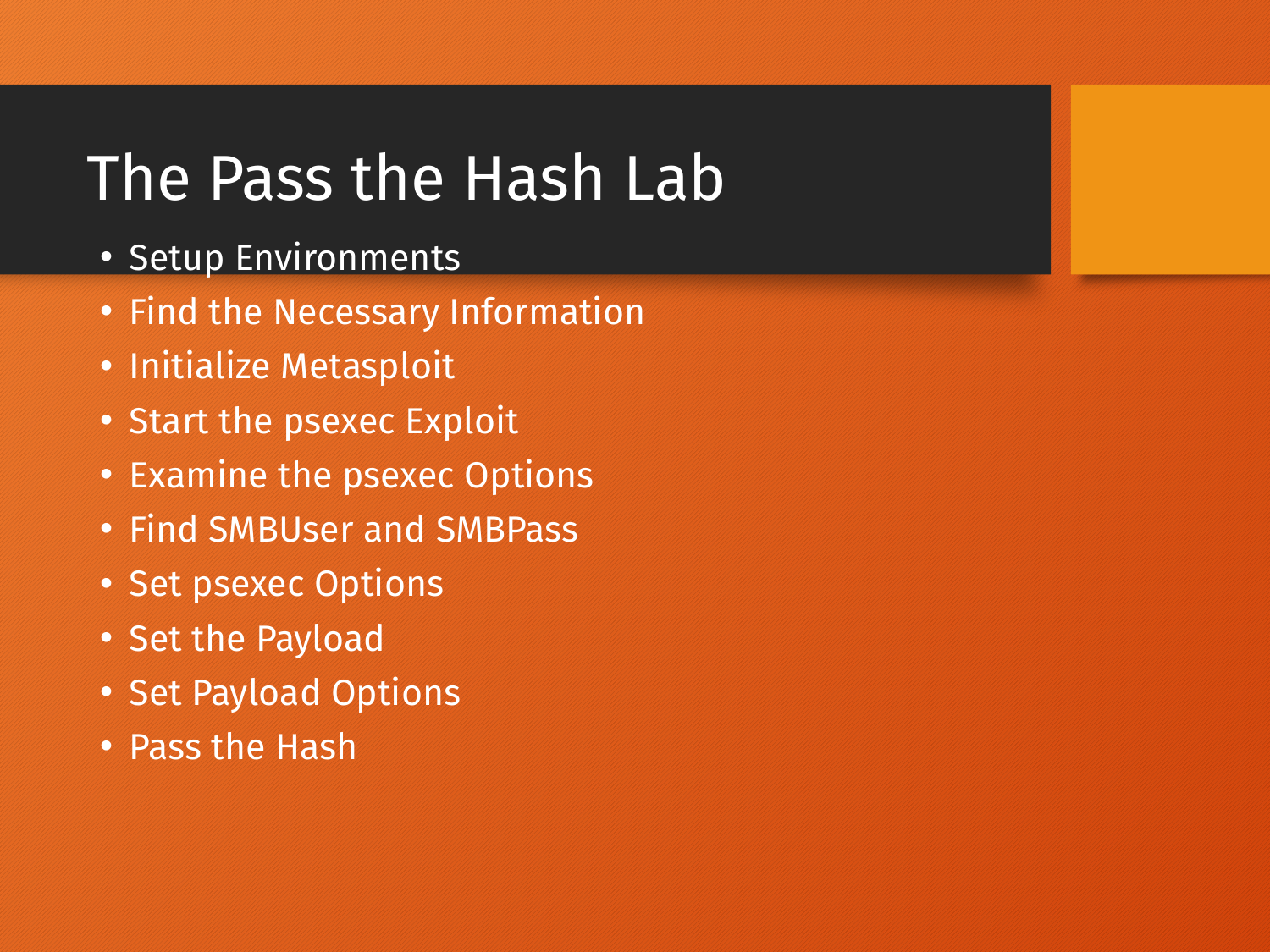

# The Pass the Hash Lab
Setup Environments
Find the Necessary Information
Initialize Metasploit
Start the psexec Exploit
Examine the psexec Options
Find SMBUser and SMBPass
Set psexec Options
Set the Payload
Set Payload Options
Pass the Hash